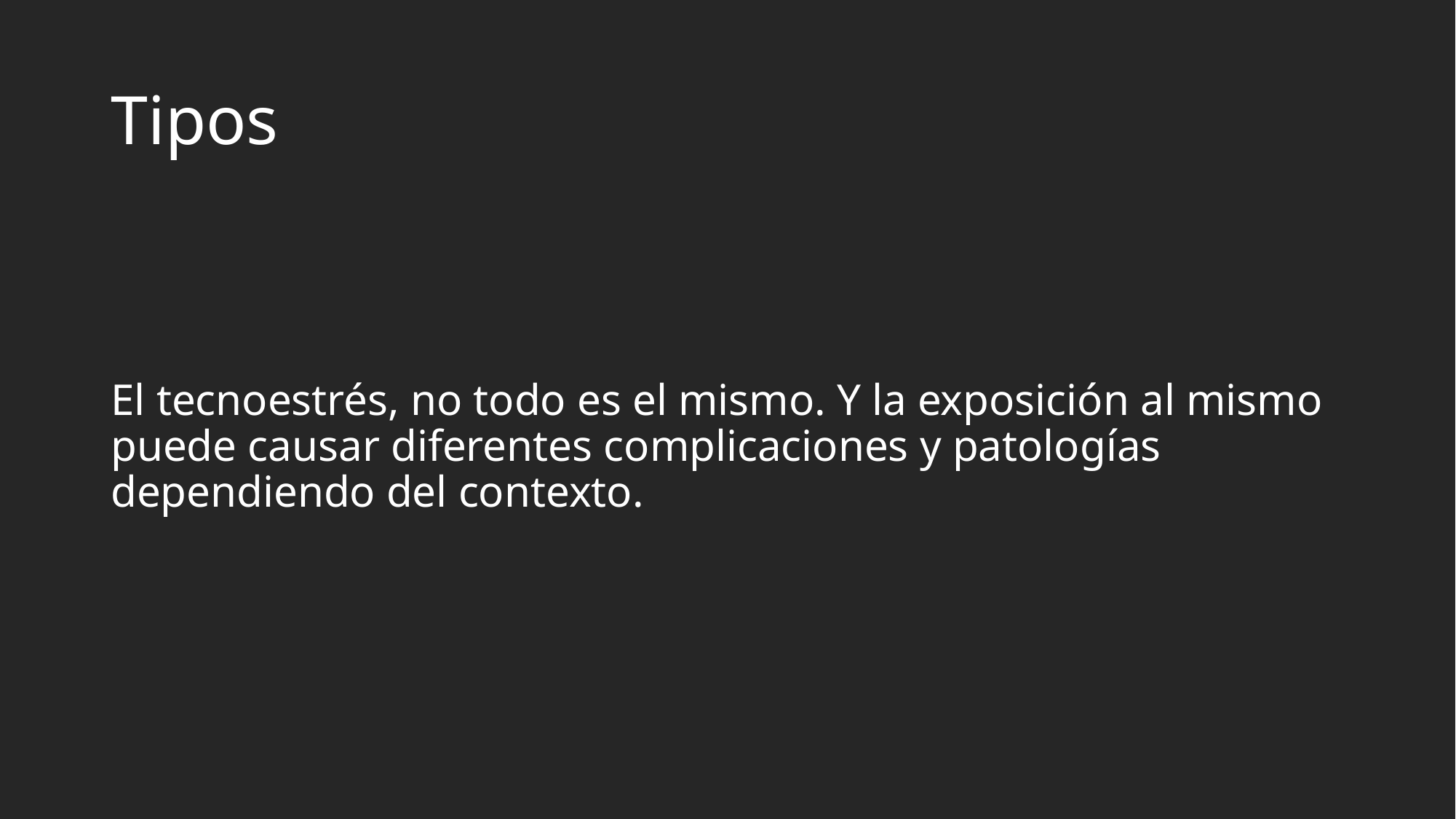

# Tipos
El tecnoestrés, no todo es el mismo. Y la exposición al mismo puede causar diferentes complicaciones y patologías dependiendo del contexto.